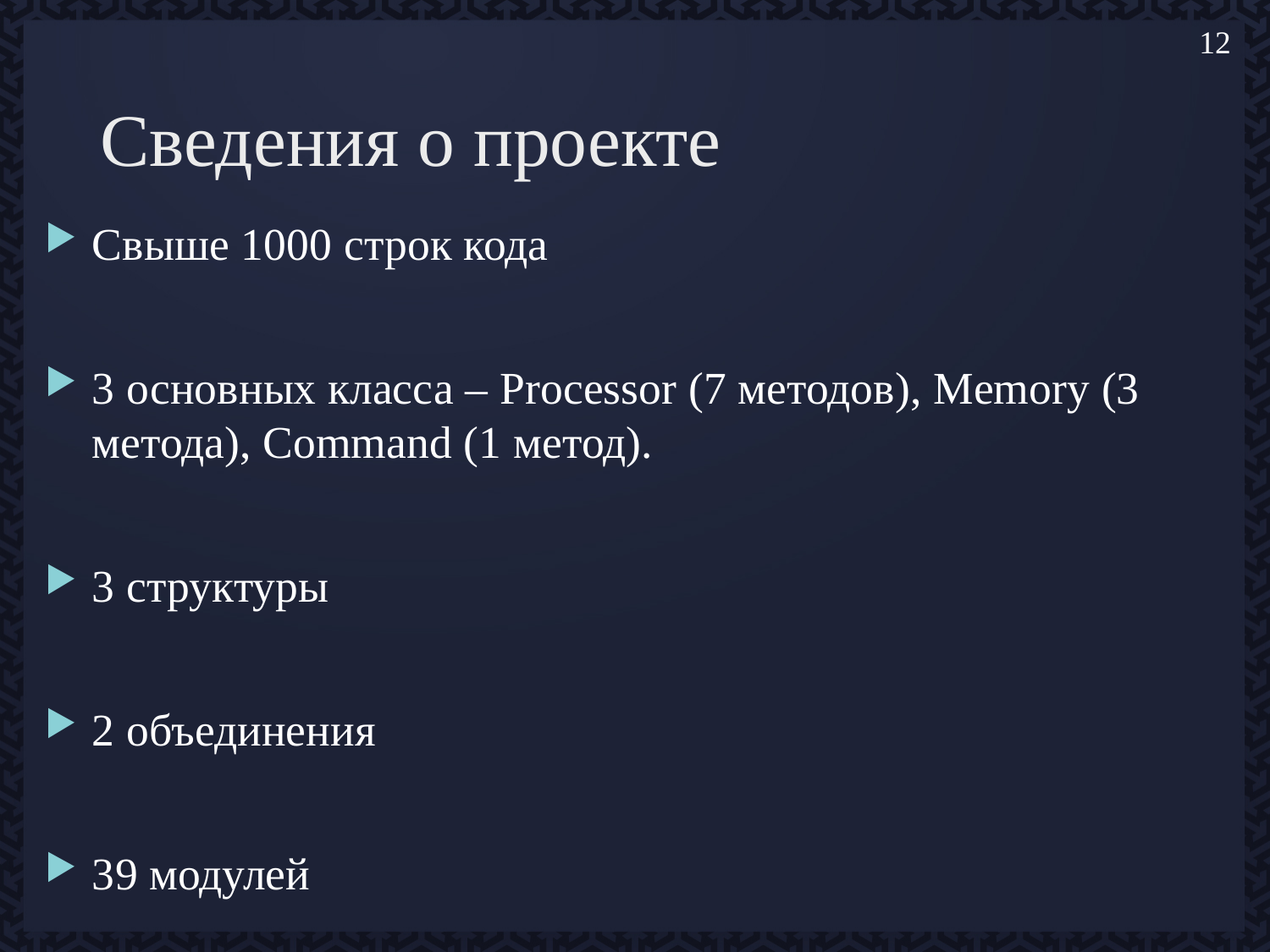

12
# Сведения о проекте
Свыше 1000 строк кода

3 основных класса – Processor (7 методов), Memory (3 метода), Command (1 метод).

3 структуры

2 объединения

39 модулей